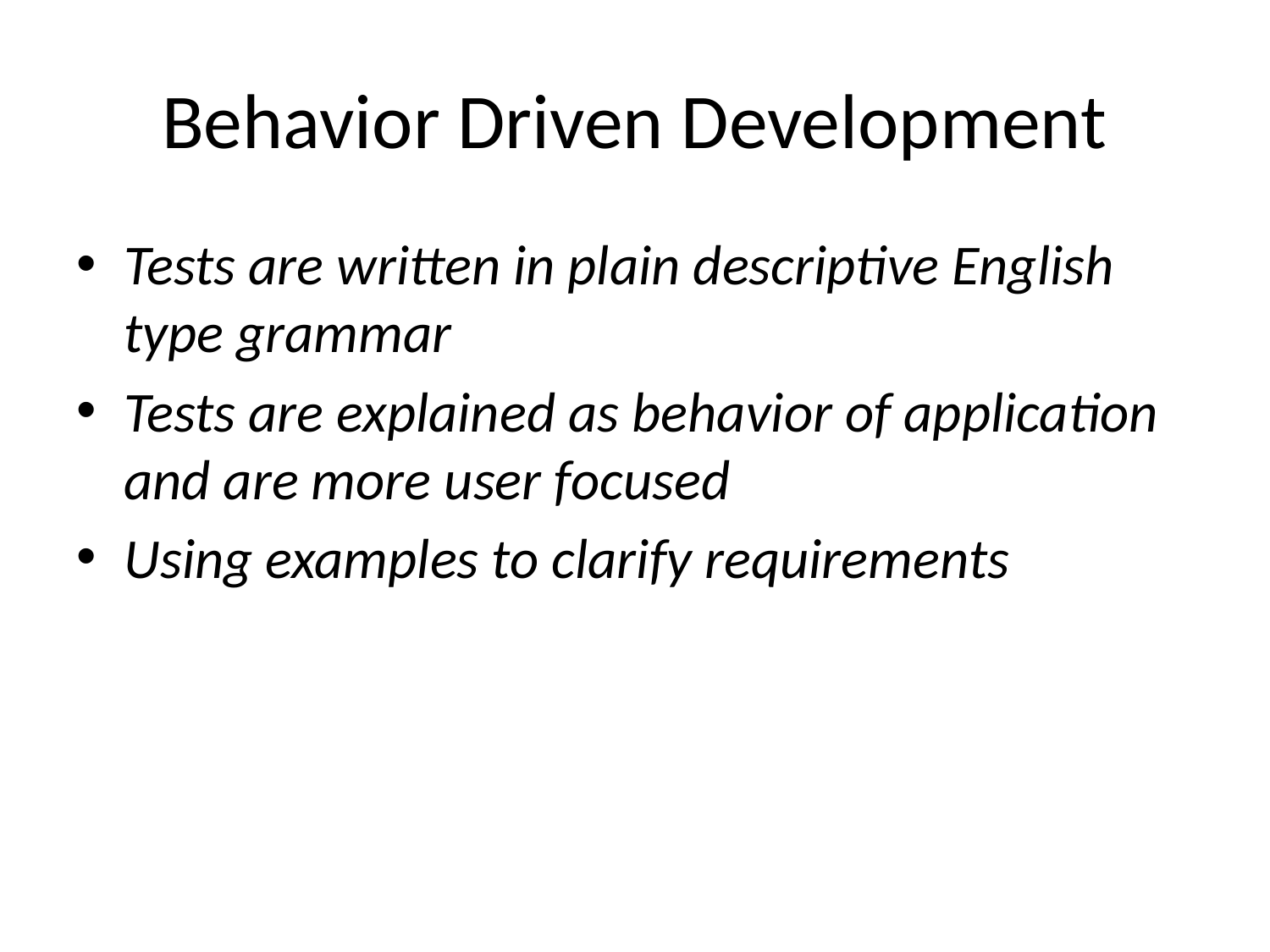

# Behavior Driven Development
Tests are written in plain descriptive English type grammar
Tests are explained as behavior of application and are more user focused
Using examples to clarify requirements